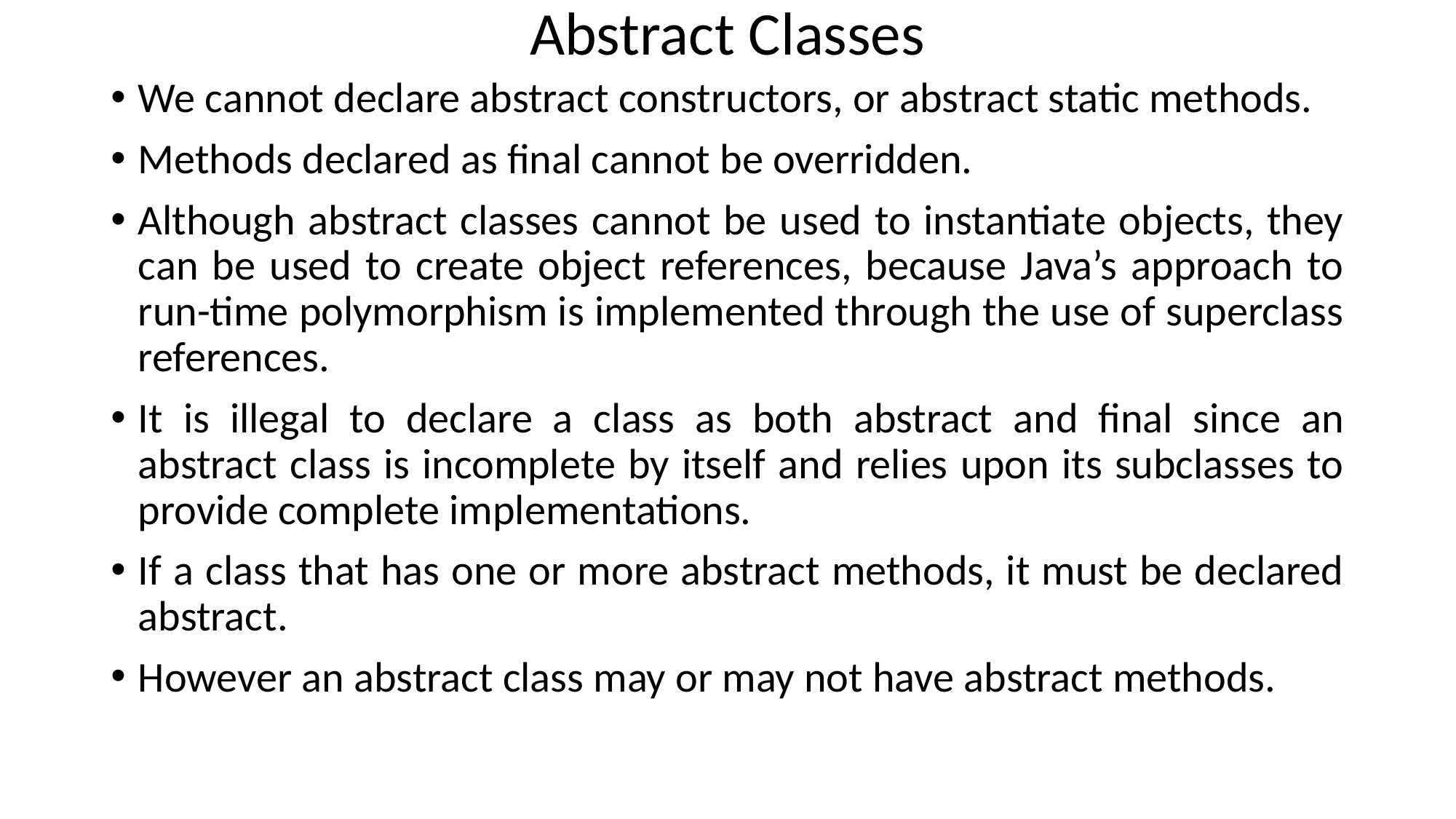

# Abstract Classes
We cannot declare abstract constructors, or abstract static methods.
Methods declared as final cannot be overridden.
Although abstract classes cannot be used to instantiate objects, they can be used to create object references, because Java’s approach to run-time polymorphism is implemented through the use of superclass references.
It is illegal to declare a class as both abstract and final since an abstract class is incomplete by itself and relies upon its subclasses to provide complete implementations.
If a class that has one or more abstract methods, it must be declared abstract.
However an abstract class may or may not have abstract methods.